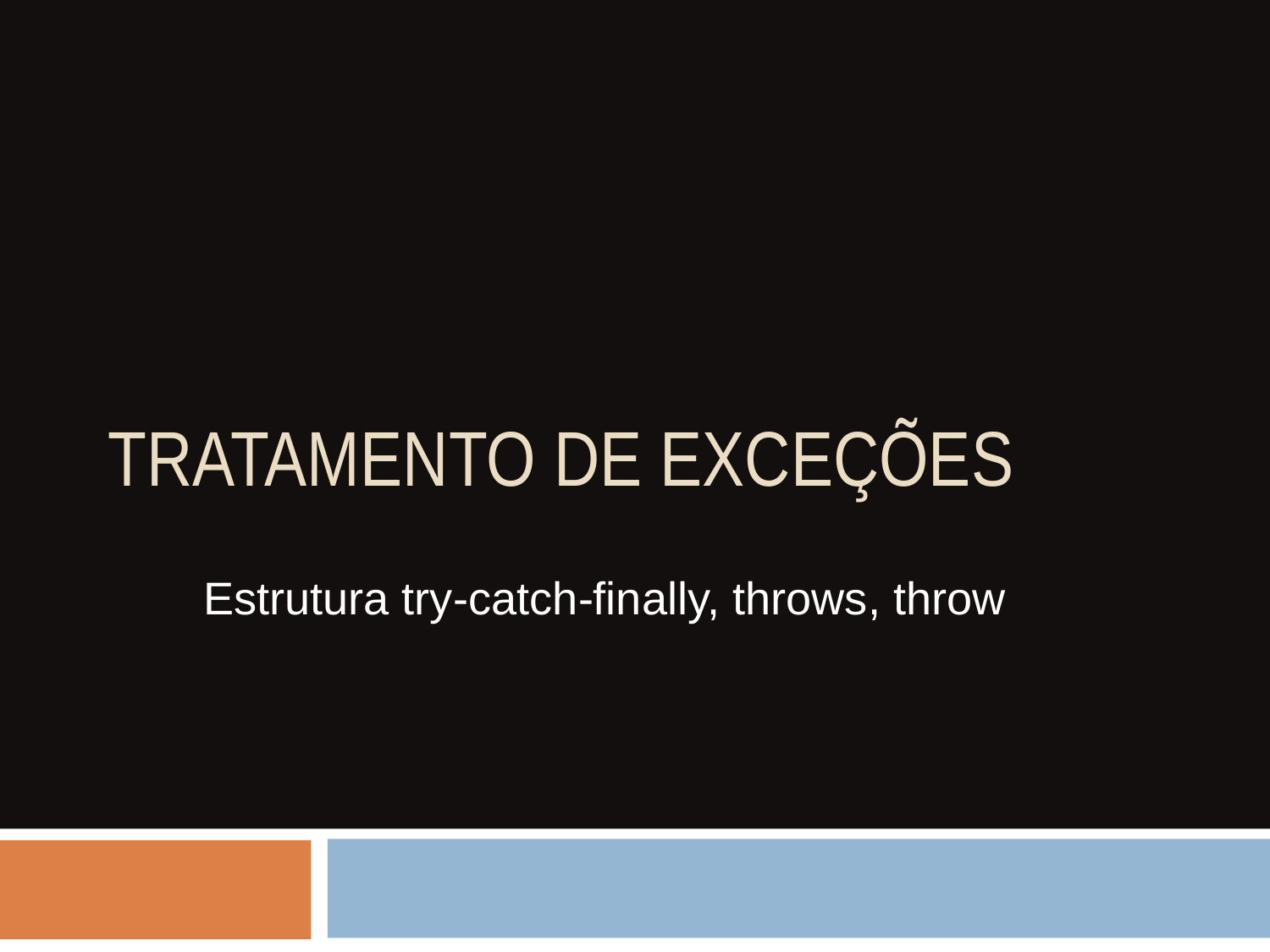

# TRATAMENTO DE EXCEÇÕES
Estrutura try-catch-finally, throws, throw